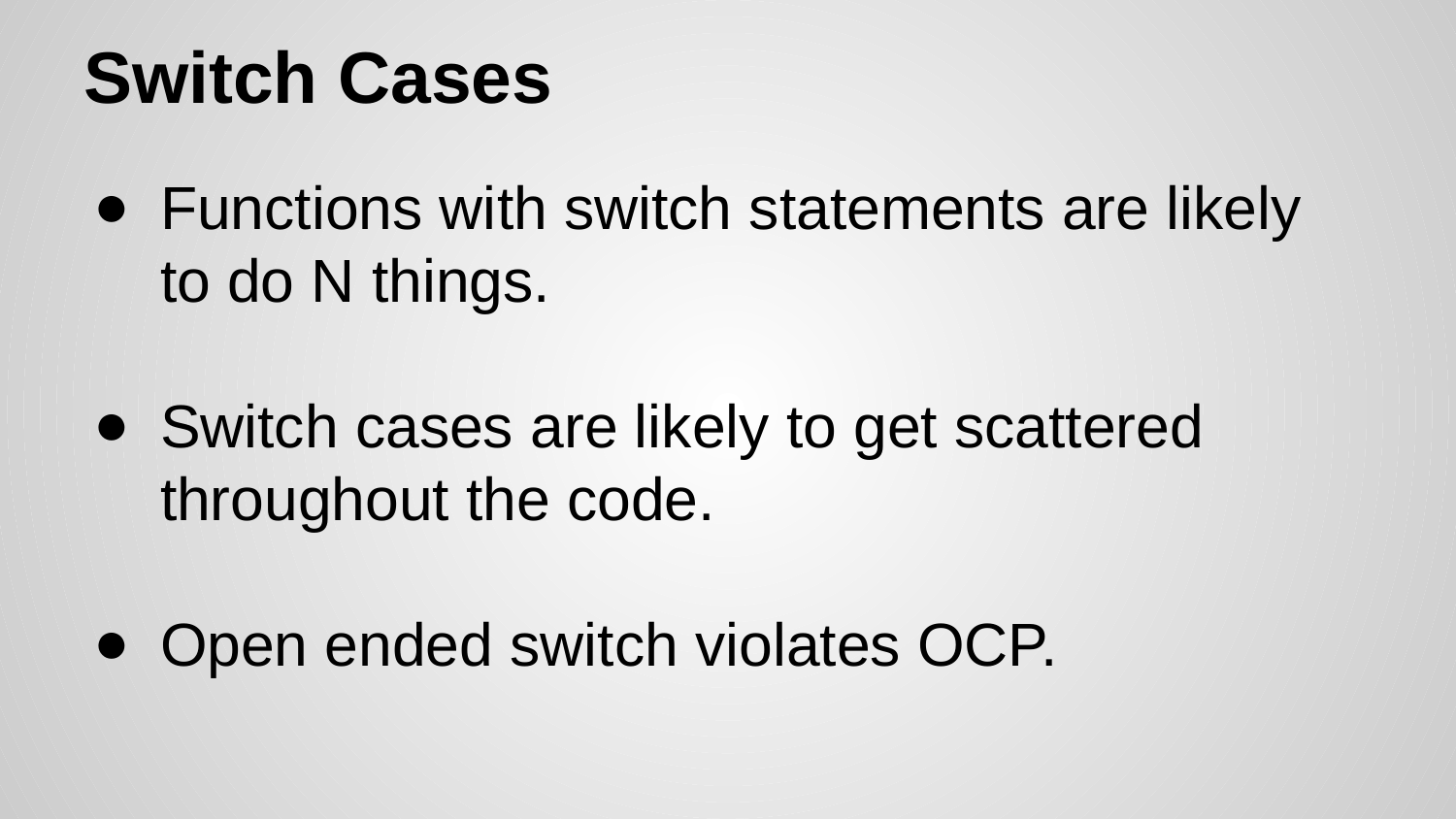

# Switch Cases
Functions with switch statements are likely to do N things.

Switch cases are likely to get scattered throughout the code.

Open ended switch violates OCP.